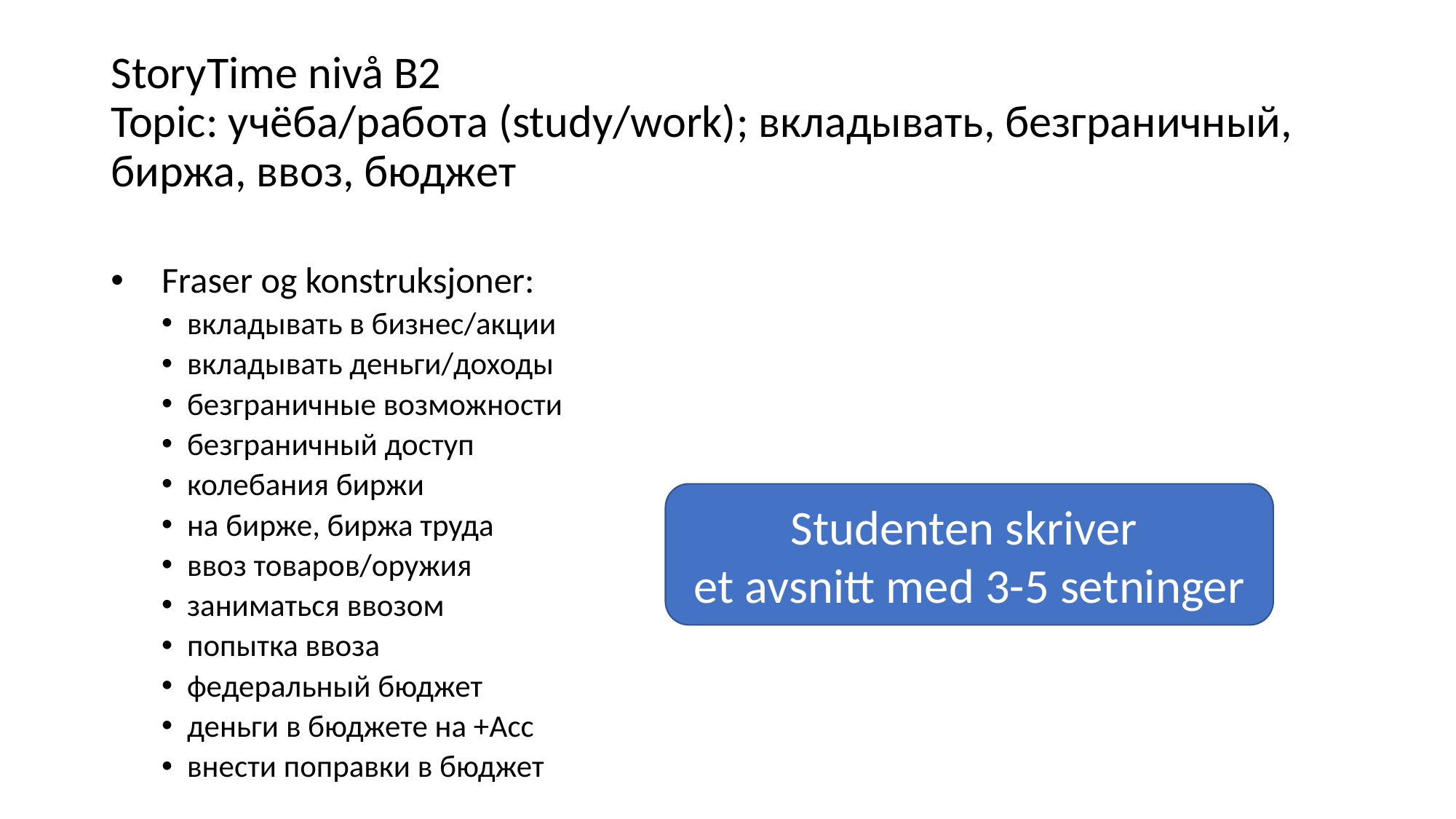

# StoryTime nivå B2 Topic: учёба/работа (study/work); вкладывать, безграничный, биржа, ввоз, бюджет
Fraser og konstruksjoner:
вкладывать в бизнес/акции
вкладывать деньги/доходы
безграничные возможности
безграничный доступ
колебания биржи
на бирже, биржа труда
ввоз товаров/оружия
заниматься ввозом
попытка ввоза
федеральный бюджет
деньги в бюджете на +Acc
внести поправки в бюджет
Studenten skriver
et avsnitt med 3-5 setninger